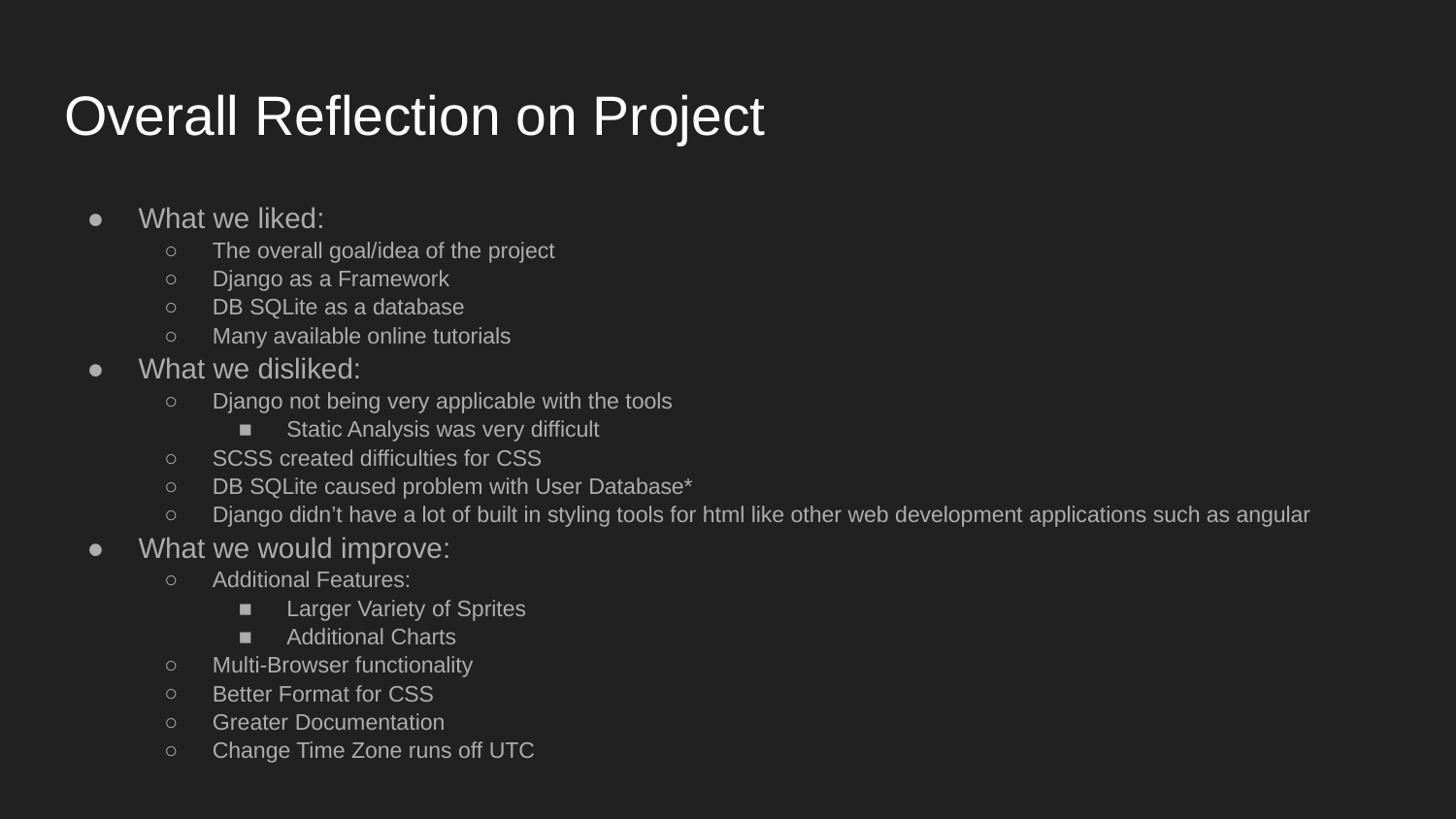

# Overall Reflection on Project
What we liked:
The overall goal/idea of the project
Django as a Framework
DB SQLite as a database
Many available online tutorials
What we disliked:
Django not being very applicable with the tools
Static Analysis was very difficult
SCSS created difficulties for CSS
DB SQLite caused problem with User Database*
Django didn’t have a lot of built in styling tools for html like other web development applications such as angular
What we would improve:
Additional Features:
Larger Variety of Sprites
Additional Charts
Multi-Browser functionality
Better Format for CSS
Greater Documentation
Change Time Zone runs off UTC